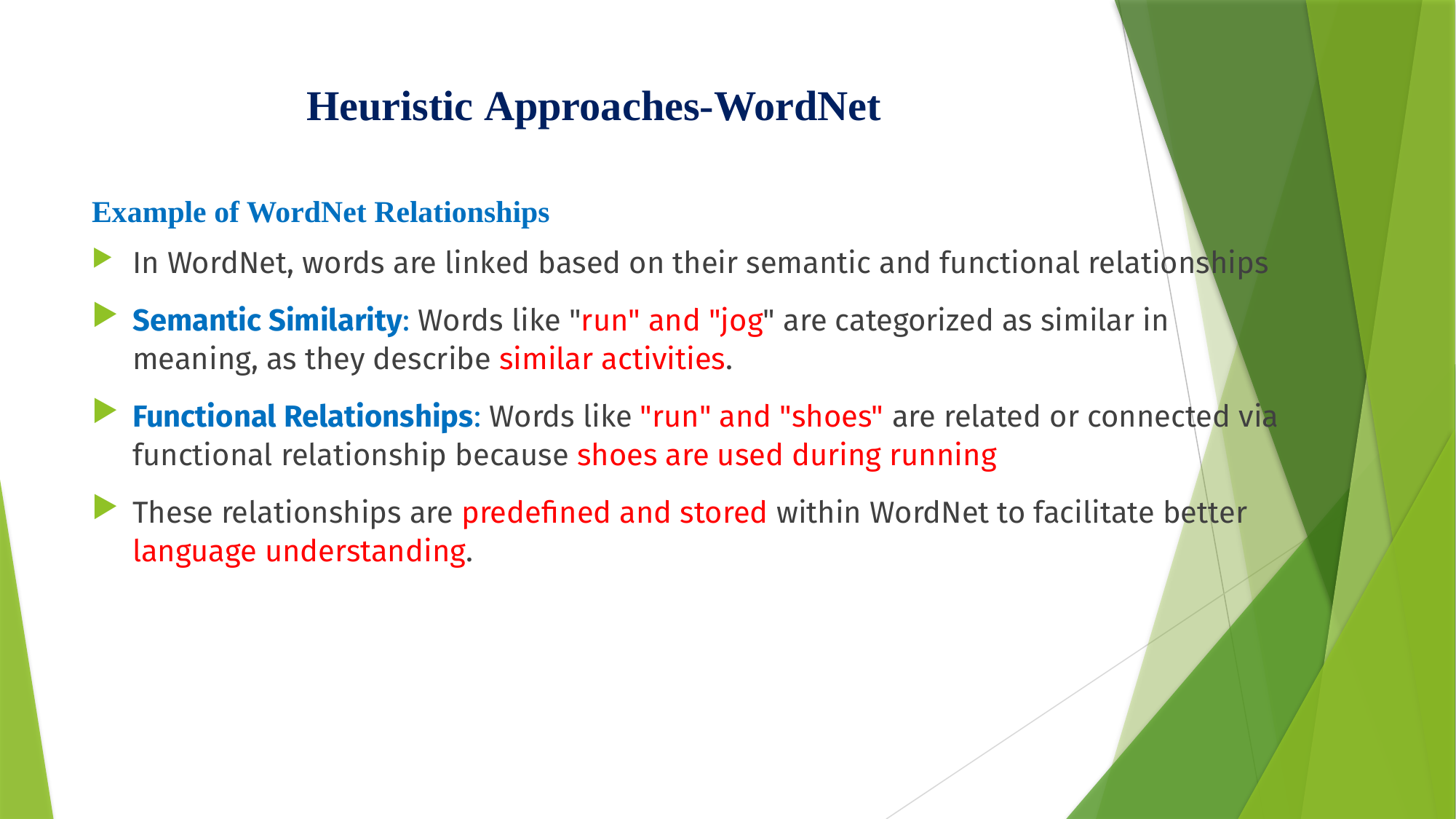

# Heuristic Approaches-WordNet
Example of WordNet Relationships
In WordNet, words are linked based on their semantic and functional relationships
Semantic Similarity: Words like "run" and "jog" are categorized as similar in meaning, as they describe similar activities.
Functional Relationships: Words like "run" and "shoes" are related or connected via functional relationship because shoes are used during running
These relationships are predefined and stored within WordNet to facilitate better language understanding.